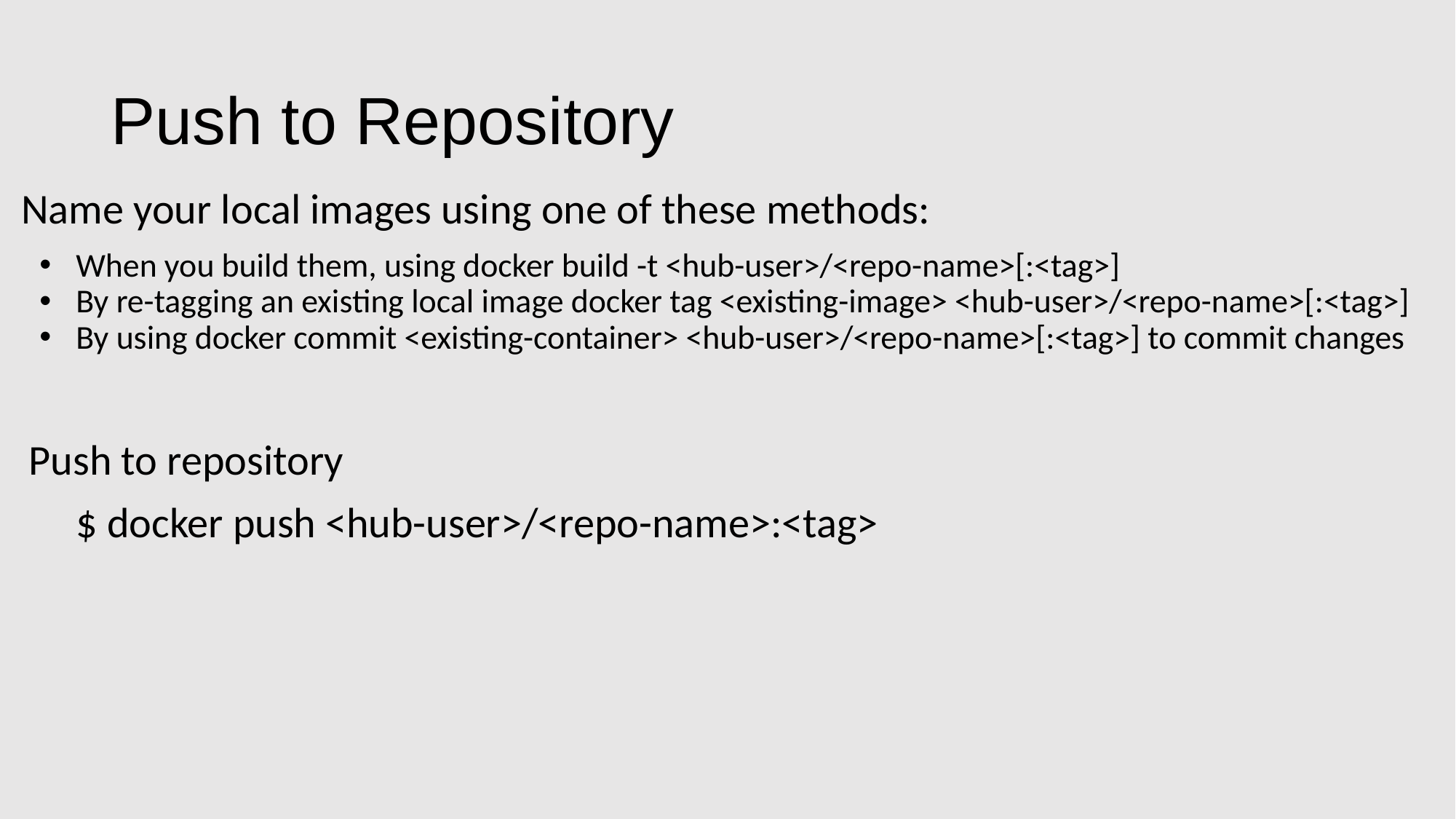

# Push to Repository
Name your local images using one of these methods:
When you build them, using docker build -t <hub-user>/<repo-name>[:<tag>]
By re-tagging an existing local image docker tag <existing-image> <hub-user>/<repo-name>[:<tag>]
By using docker commit <existing-container> <hub-user>/<repo-name>[:<tag>] to commit changes
Push to repository
$ docker push <hub-user>/<repo-name>:<tag>